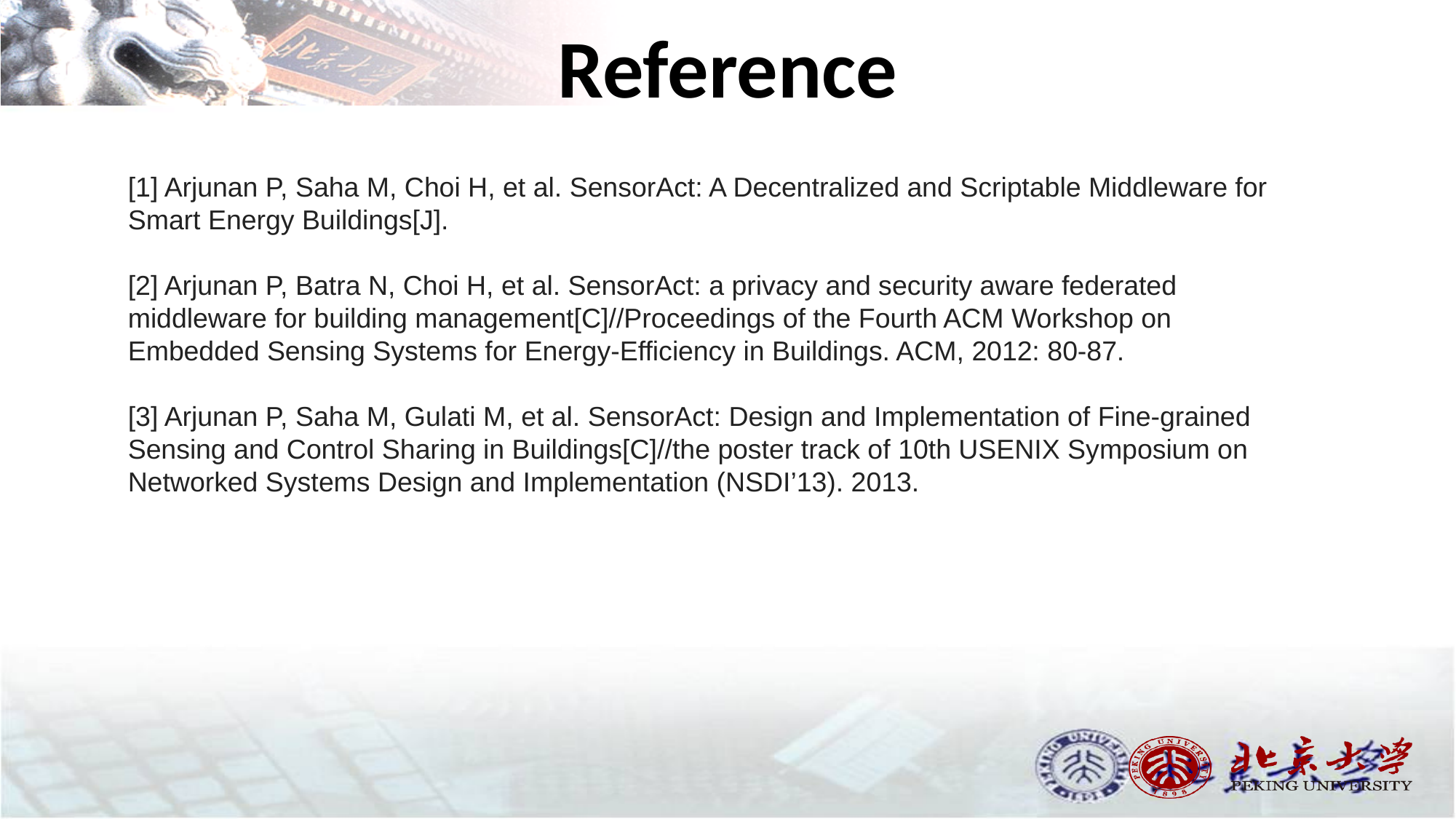

# Reference
[1] Arjunan P, Saha M, Choi H, et al. SensorAct: A Decentralized and Scriptable Middleware for Smart Energy Buildings[J].

[2] Arjunan P, Batra N, Choi H, et al. SensorAct: a privacy and security aware federated middleware for building management[C]//Proceedings of the Fourth ACM Workshop on Embedded Sensing Systems for Energy-Efficiency in Buildings. ACM, 2012: 80-87.

[3] Arjunan P, Saha M, Gulati M, et al. SensorAct: Design and Implementation of Fine-grained Sensing and Control Sharing in Buildings[C]//the poster track of 10th USENIX Symposium on Networked Systems Design and Implementation (NSDI’13). 2013.